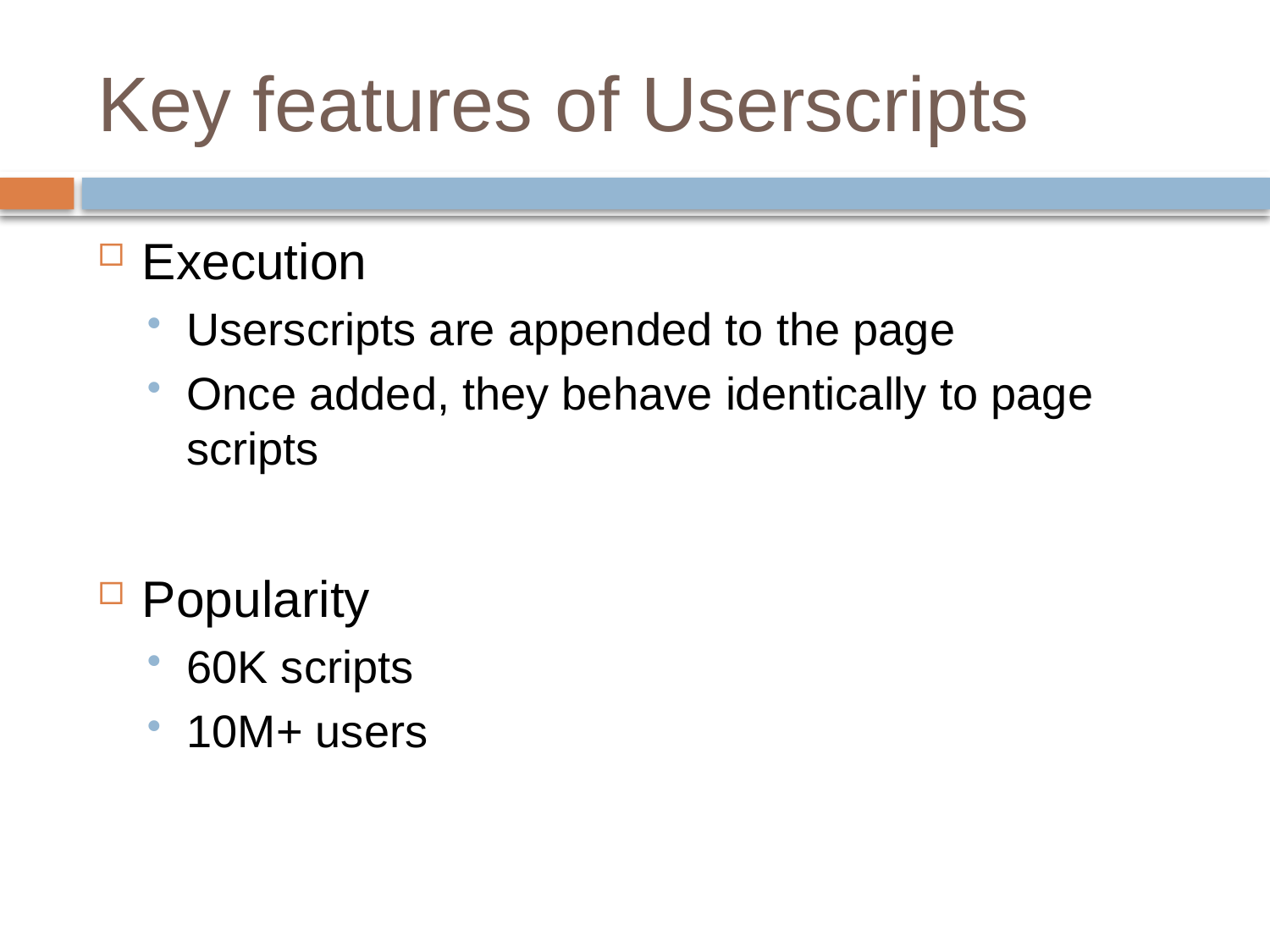

# Key features of Userscripts
Execution
Userscripts are appended to the page
Once added, they behave identically to page scripts

Popularity
60K scripts
10M+ users